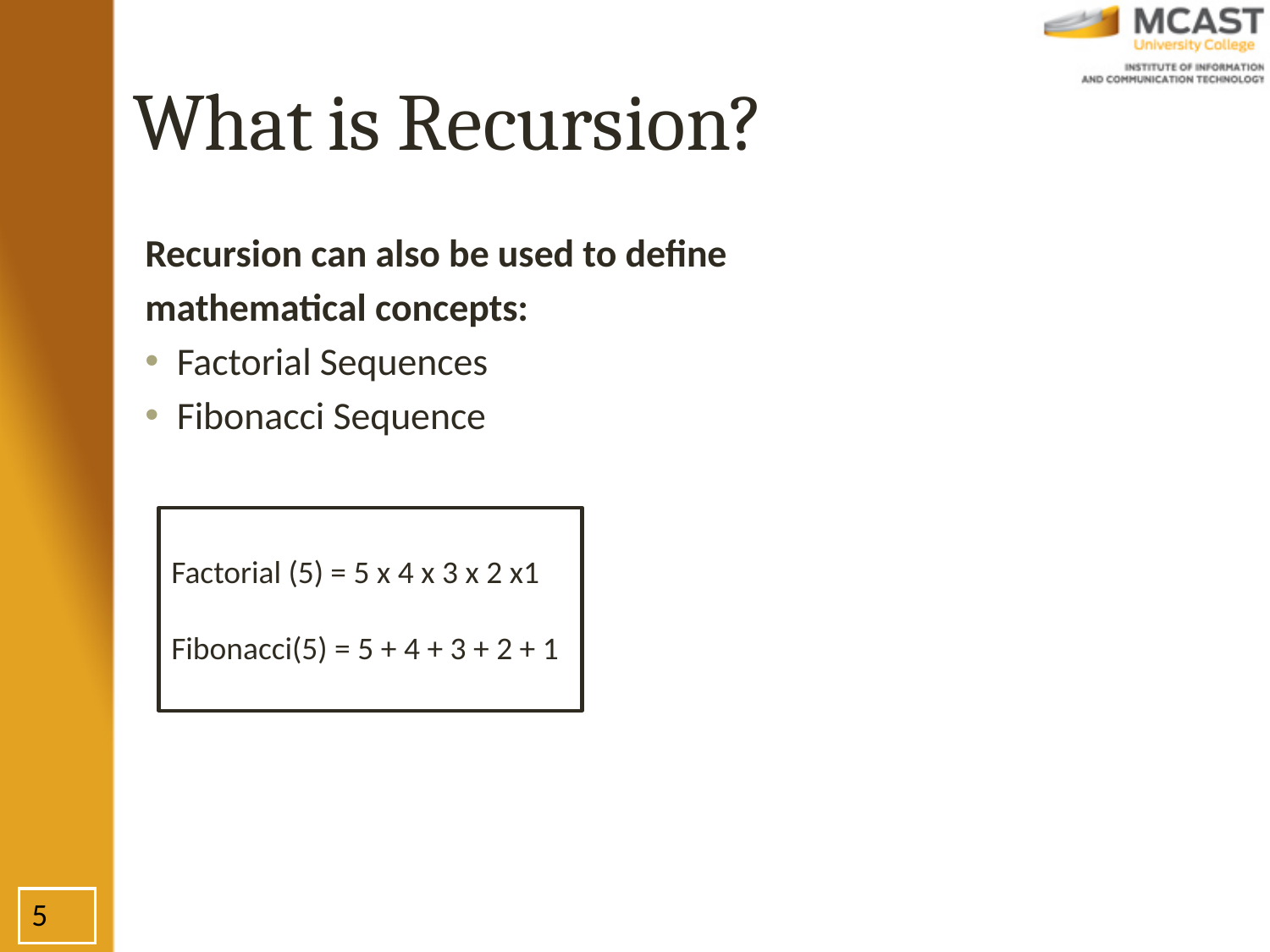

# What is Recursion?
Recursion can also be used to define
mathematical concepts:
Factorial Sequences
Fibonacci Sequence
Factorial (5) = 5 x 4 x 3 x 2 x1

Fibonacci(5) = 5 + 4 + 3 + 2 + 1
5